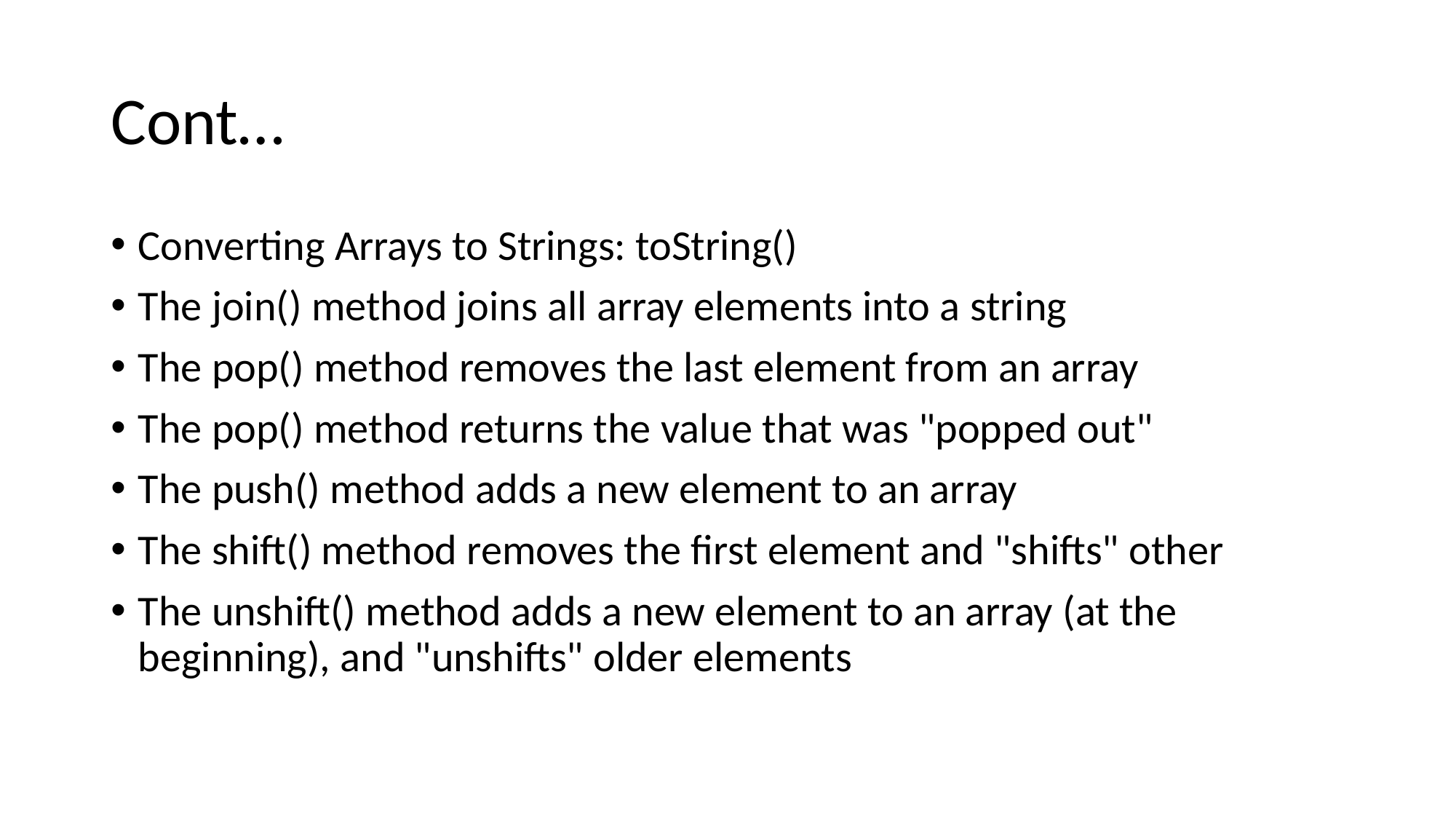

# Cont…
Converting Arrays to Strings: toString()
The join() method joins all array elements into a string
The pop() method removes the last element from an array
The pop() method returns the value that was "popped out"
The push() method adds a new element to an array
The shift() method removes the first element and "shifts" other
The unshift() method adds a new element to an array (at the beginning), and "unshifts" older elements